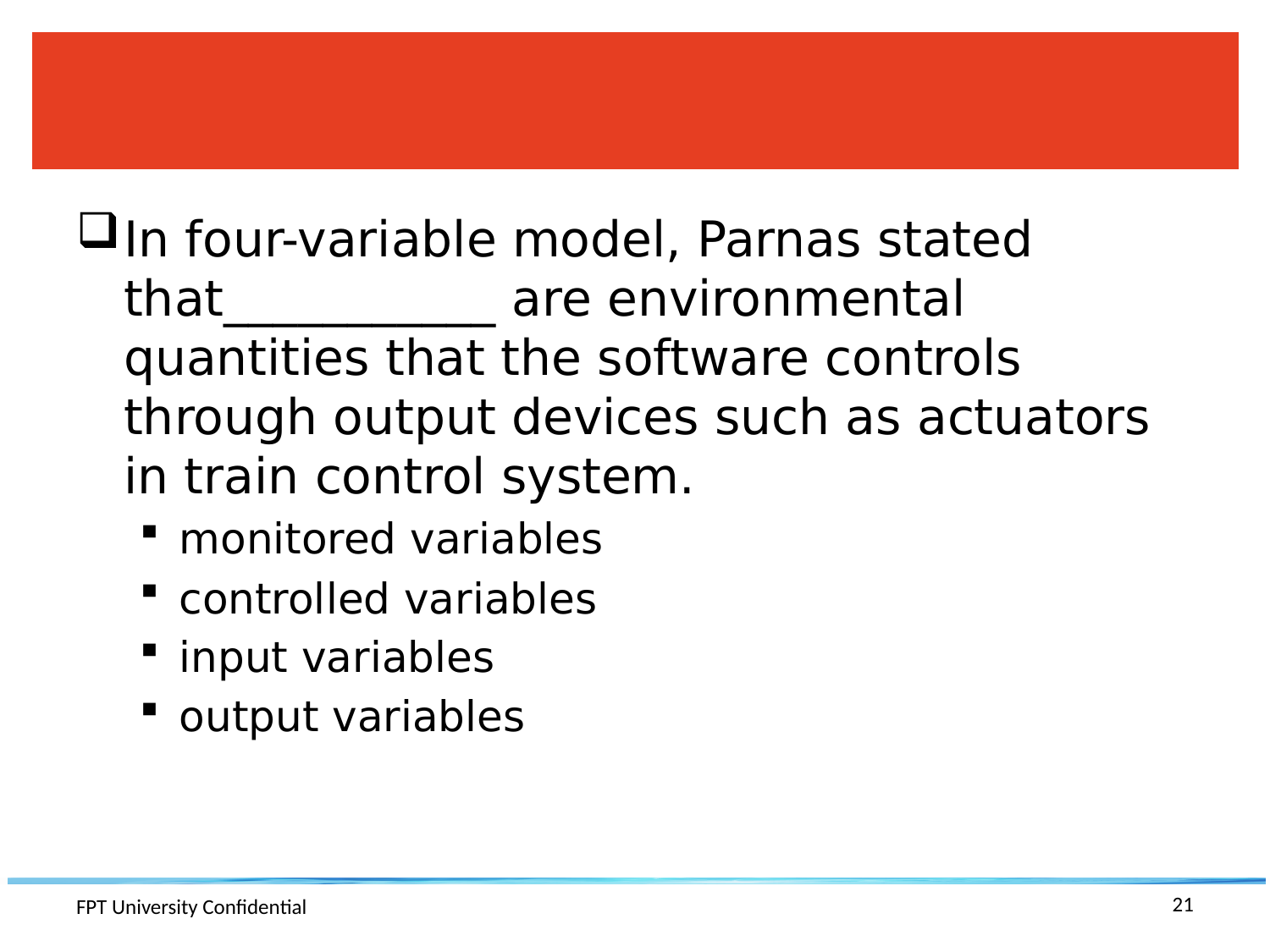

#
In four-variable model, Parnas stated that___________ are environmental quantities that the software controls through output devices such as actuators in train control system.
monitored variables
controlled variables
input variables
output variables